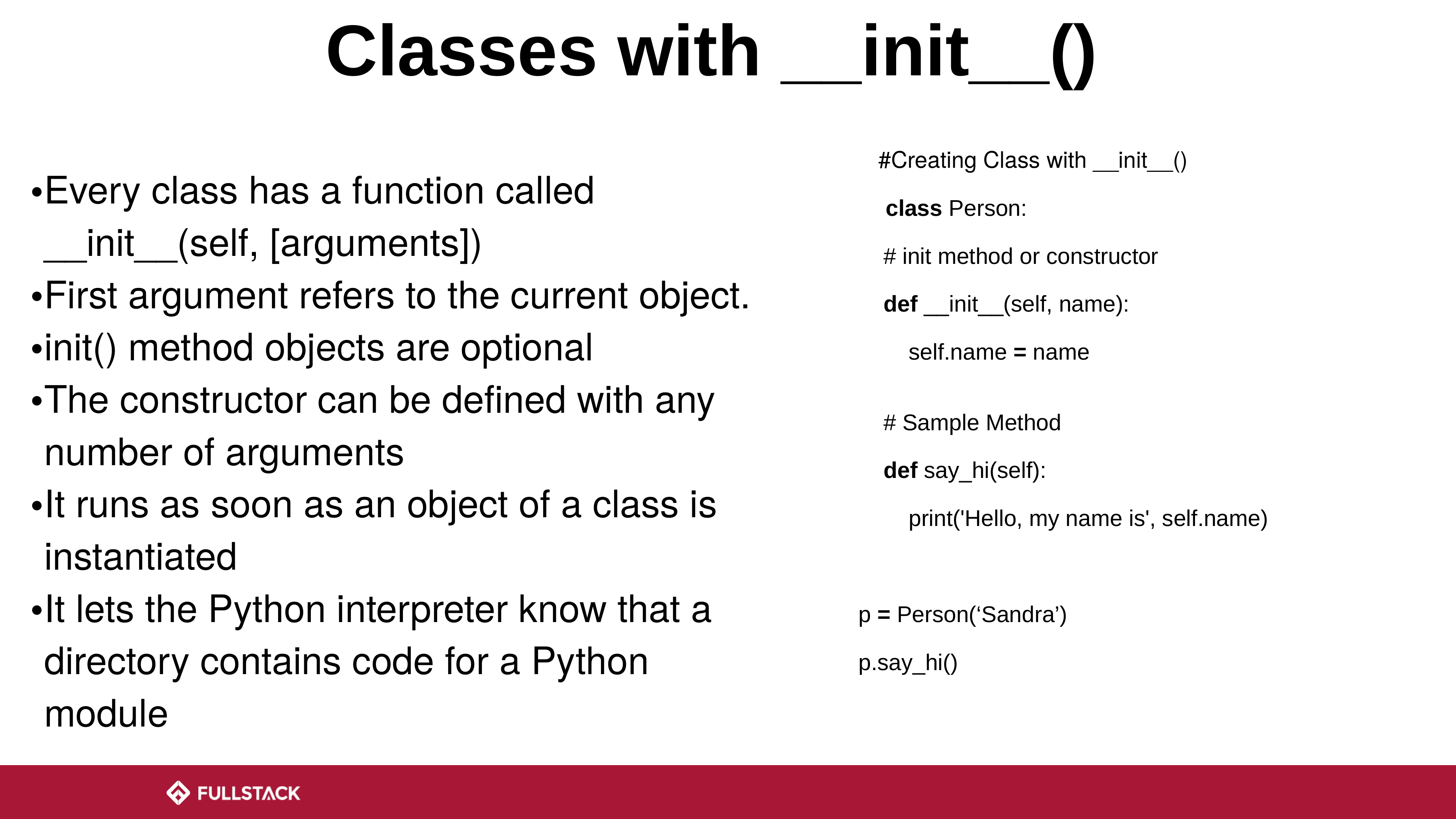

# Classes with __init__()
#Creating Class with __init__()
class Person:
    # init method or constructor
    def __init__(self, name):
        self.name = name

    # Sample Method
    def say_hi(self):
        print('Hello, my name is', self.name)

p = Person(‘Sandra’)
p.say_hi()
Every class has a function called __init__(self, [arguments])
First argument refers to the current object.
init() method objects are optional
The constructor can be defined with any number of arguments
It runs as soon as an object of a class is instantiated
It lets the Python interpreter know that a directory contains code for a Python module